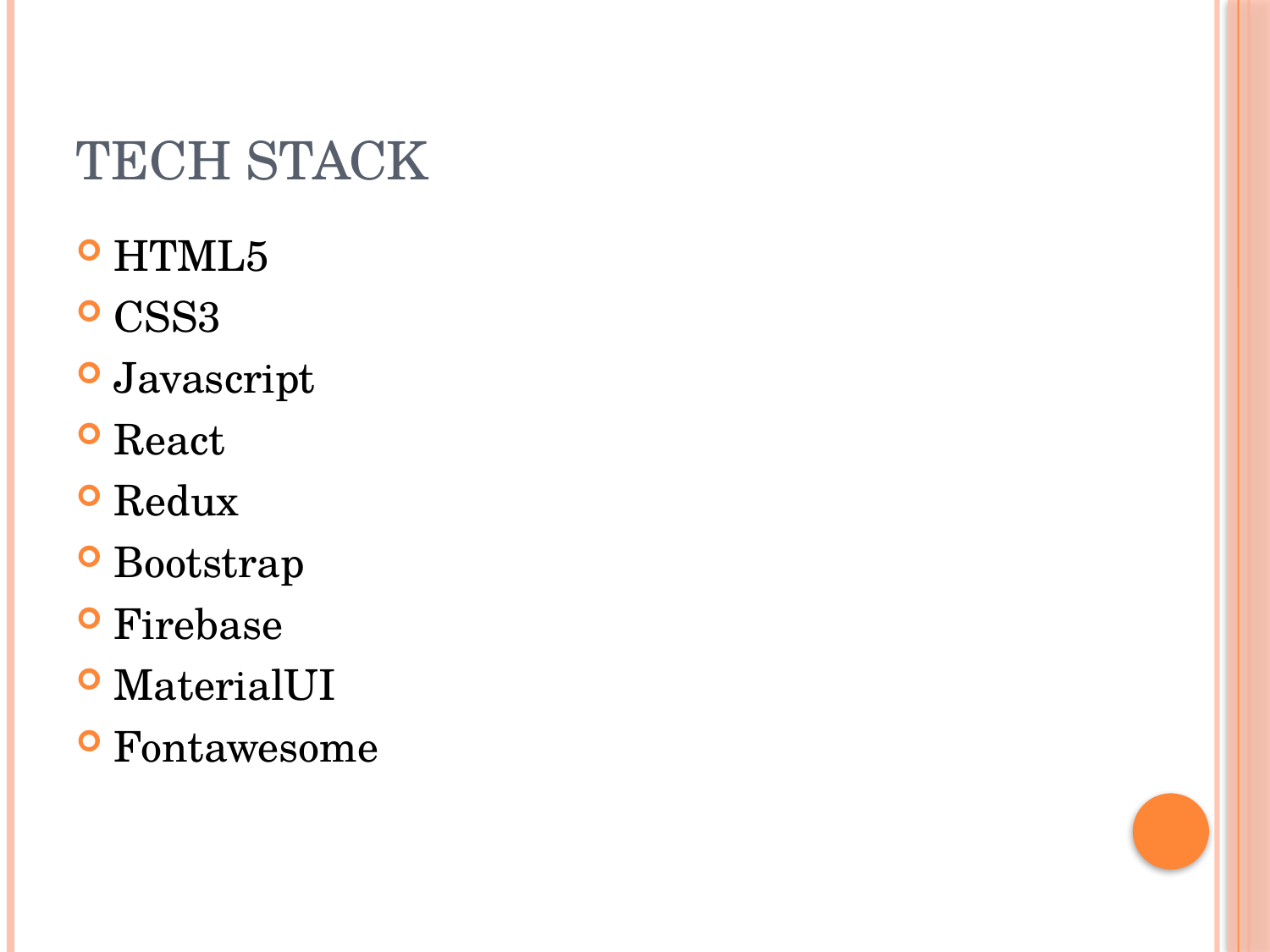

# Tech Stack
HTML5
CSS3
Javascript
React
Redux
Bootstrap
Firebase
MaterialUI
Fontawesome